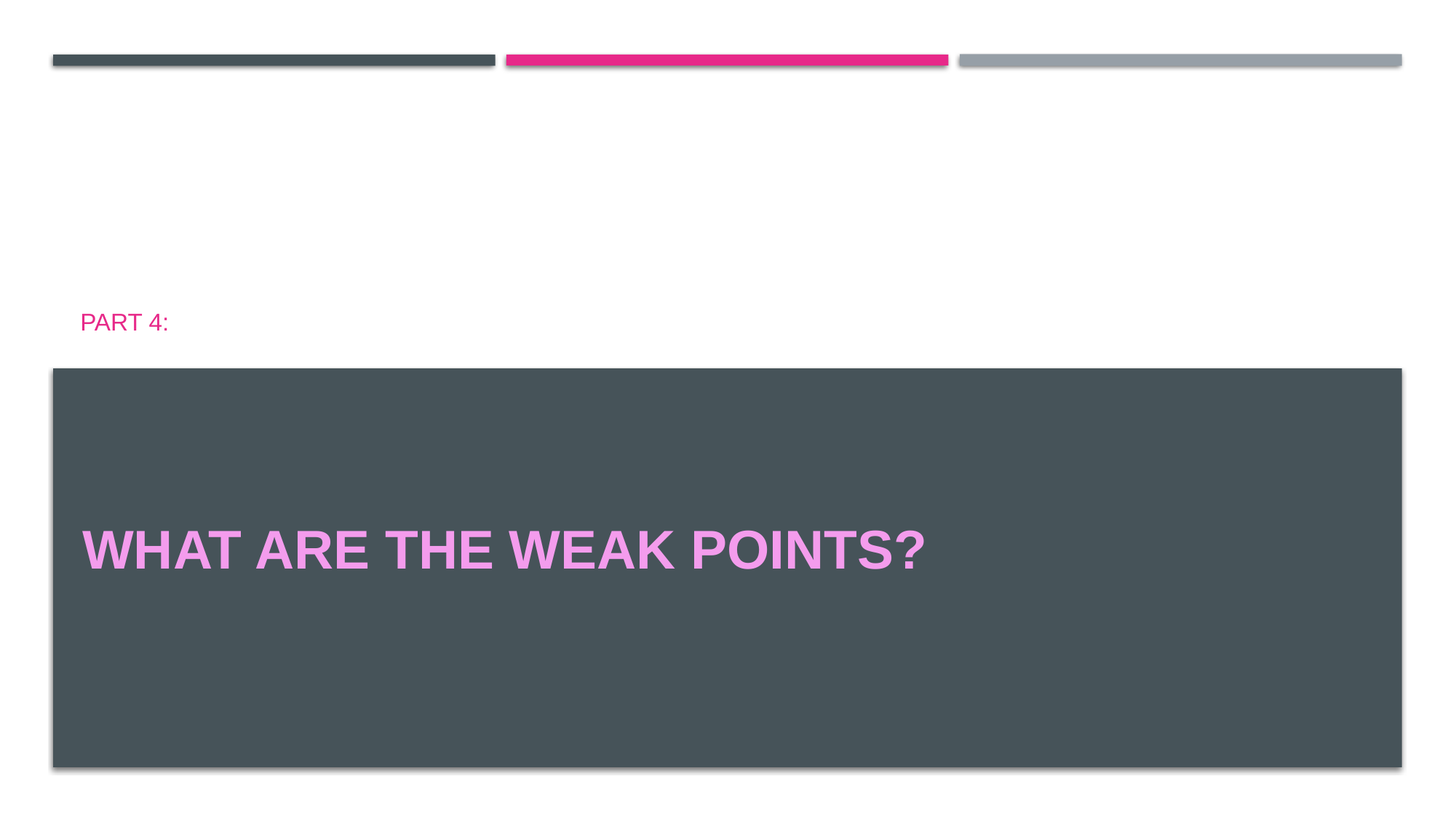

Part 4:
# What are the weak points?